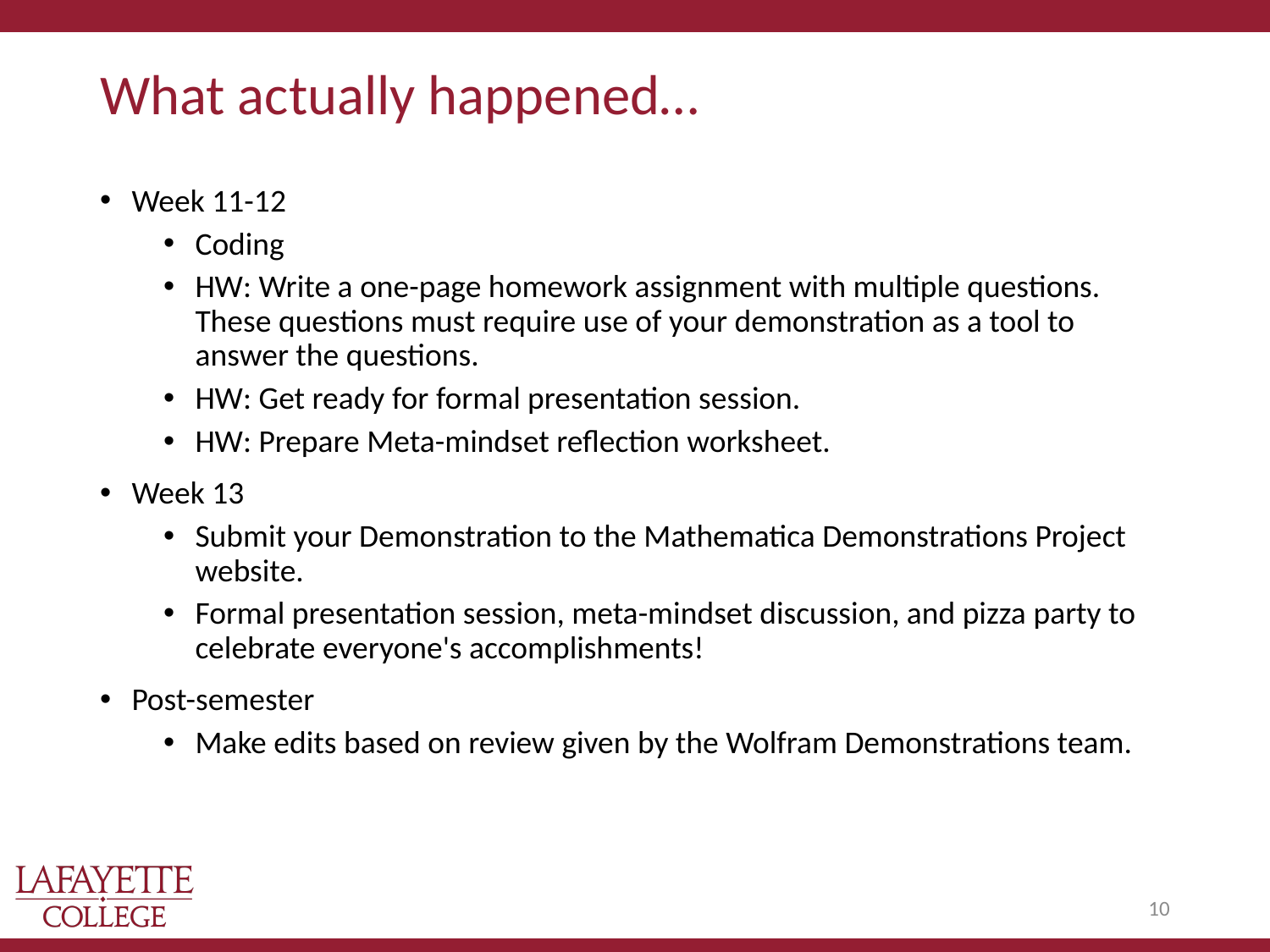

# What actually happened…
Week 11-12
Coding
HW: Write a one-page homework assignment with multiple questions.  These questions must require use of your demonstration as a tool to answer the questions.
HW: Get ready for formal presentation session.
HW: Prepare Meta-mindset reflection worksheet.
Week 13
Submit your Demonstration to the Mathematica Demonstrations Project website.
Formal presentation session, meta-mindset discussion, and pizza party to celebrate everyone's accomplishments!
Post-semester
Make edits based on review given by the Wolfram Demonstrations team.

10